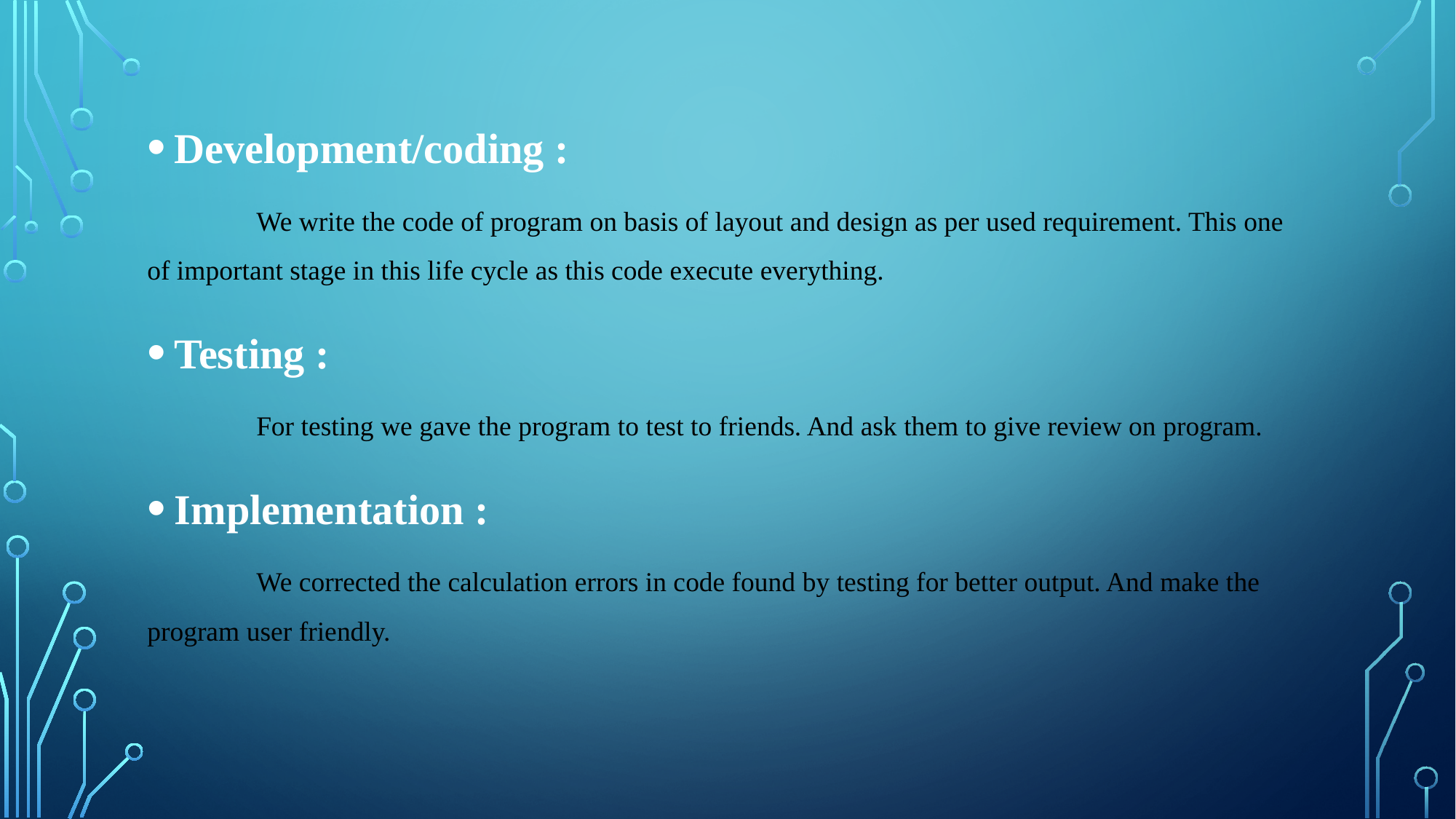

Development/coding :
	We write the code of program on basis of layout and design as per used requirement. This one of important stage in this life cycle as this code execute everything.
Testing :
	For testing we gave the program to test to friends. And ask them to give review on program.
Implementation :
	We corrected the calculation errors in code found by testing for better output. And make the program user friendly.